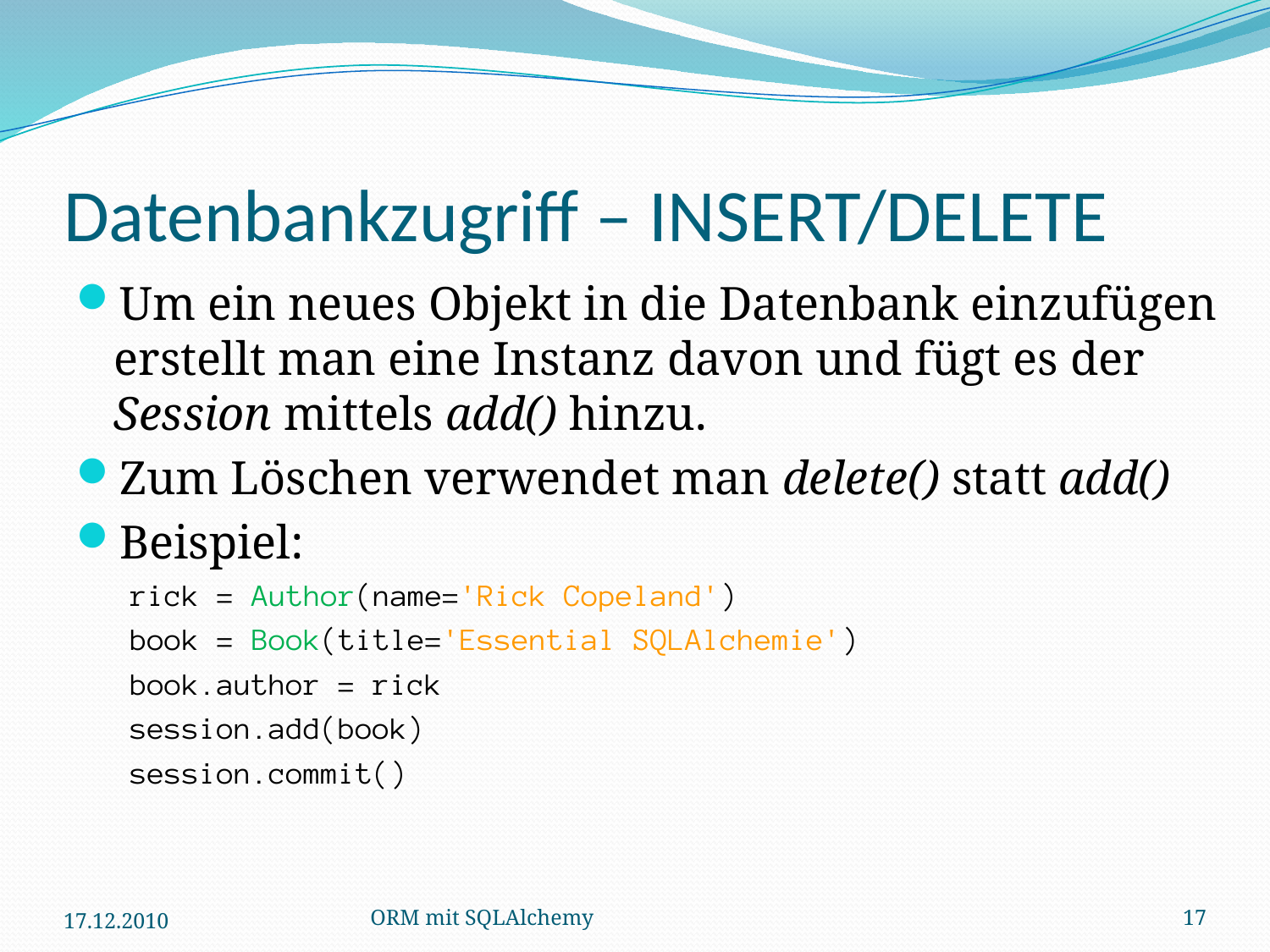

# Datenbankzugriff – INSERT/DELETE
Um ein neues Objekt in die Datenbank einzufügen erstellt man eine Instanz davon und fügt es der Session mittels add() hinzu.
Zum Löschen verwendet man delete() statt add()
Beispiel:
rick = Author(name='Rick Copeland')
book = Book(title='Essential SQLAlchemie')
book.author = rick
session.add(book)
session.commit()
17.12.2010
ORM mit SQLAlchemy
17